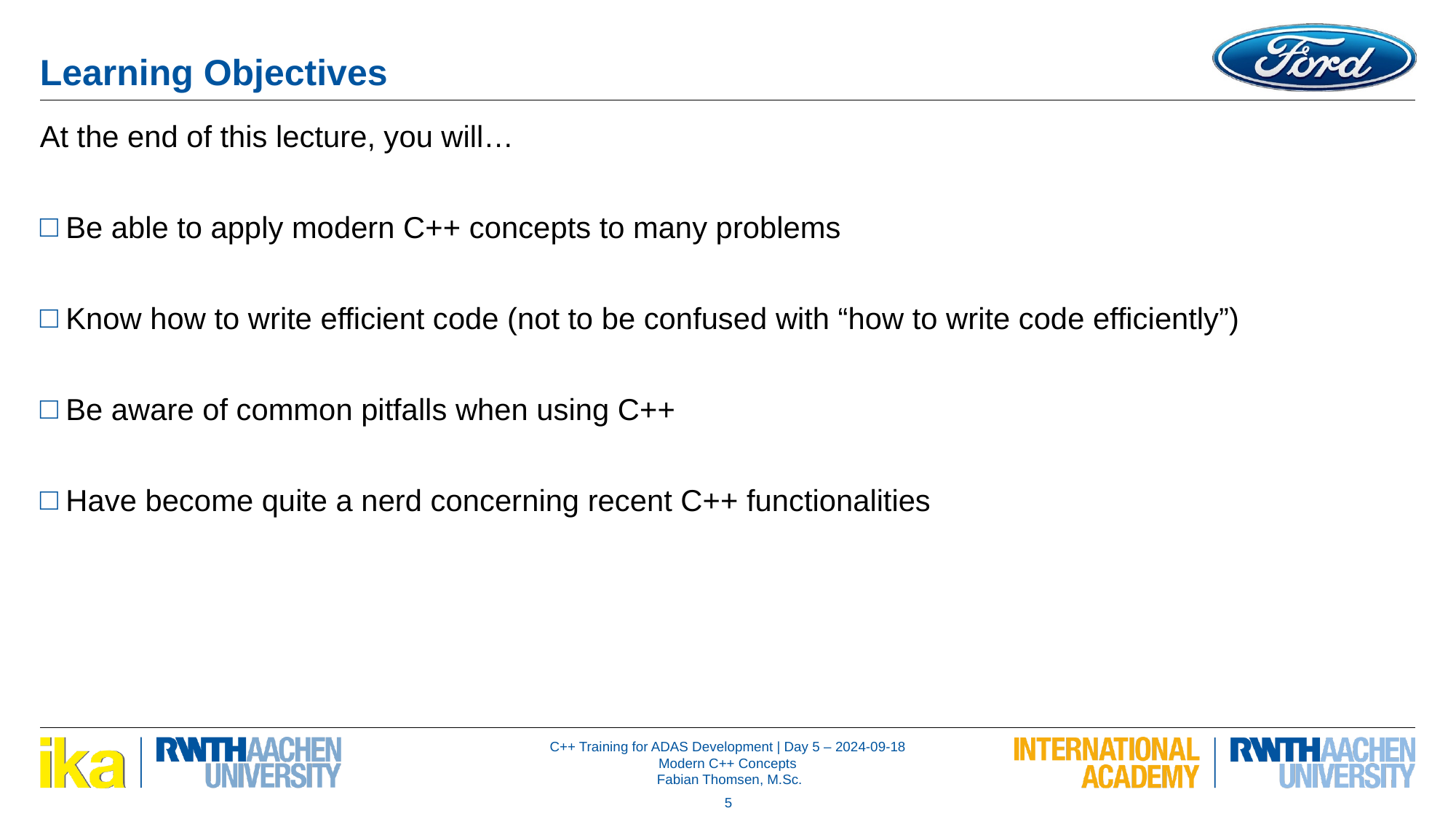

Learning Objectives
At the end of this lecture, you will…

Be able to apply modern C++ concepts to many problems

Know how to write efficient code (not to be confused with “how to write code efficiently”)

Be aware of common pitfalls when using C++

Have become quite a nerd concerning recent C++ functionalities
5